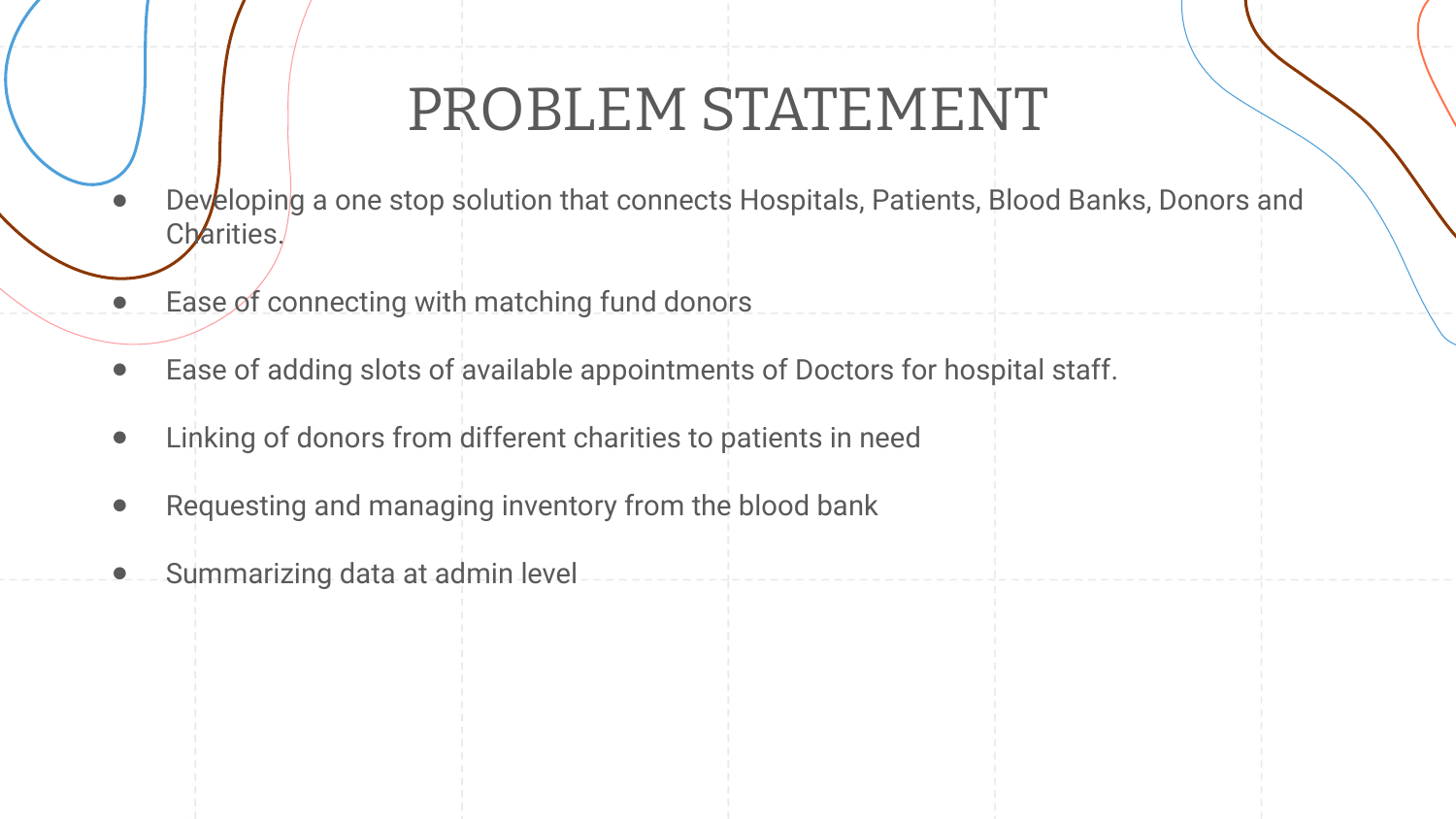

# PROBLEM STATEMENT
Developing a one stop solution that connects Hospitals, Patients, Blood Banks, Donors and Charities.

Ease of connecting with matching fund donors

Ease of adding slots of available appointments of Doctors for hospital staff.

Linking of donors from different charities to patients in need

Requesting and managing inventory from the blood bank

Summarizing data at admin level